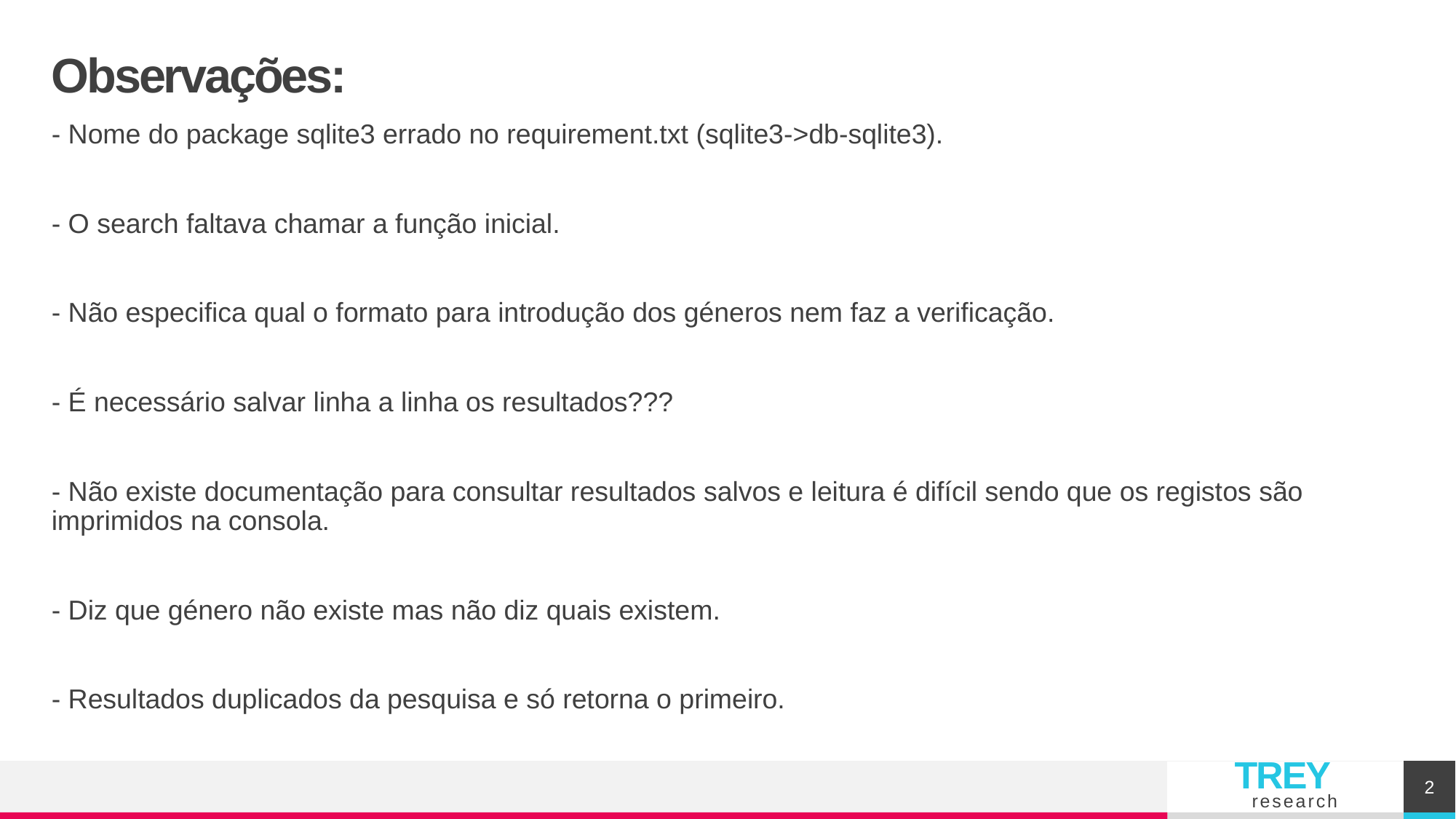

# Observações:
- Nome do package sqlite3 errado no requirement.txt (sqlite3->db-sqlite3).

- O search faltava chamar a função inicial.

- Não especifica qual o formato para introdução dos géneros nem faz a verificação.

- É necessário salvar linha a linha os resultados???

- Não existe documentação para consultar resultados salvos e leitura é difícil sendo que os registos são imprimidos na consola.

- Diz que género não existe mas não diz quais existem.

- Resultados duplicados da pesquisa e só retorna o primeiro.
2